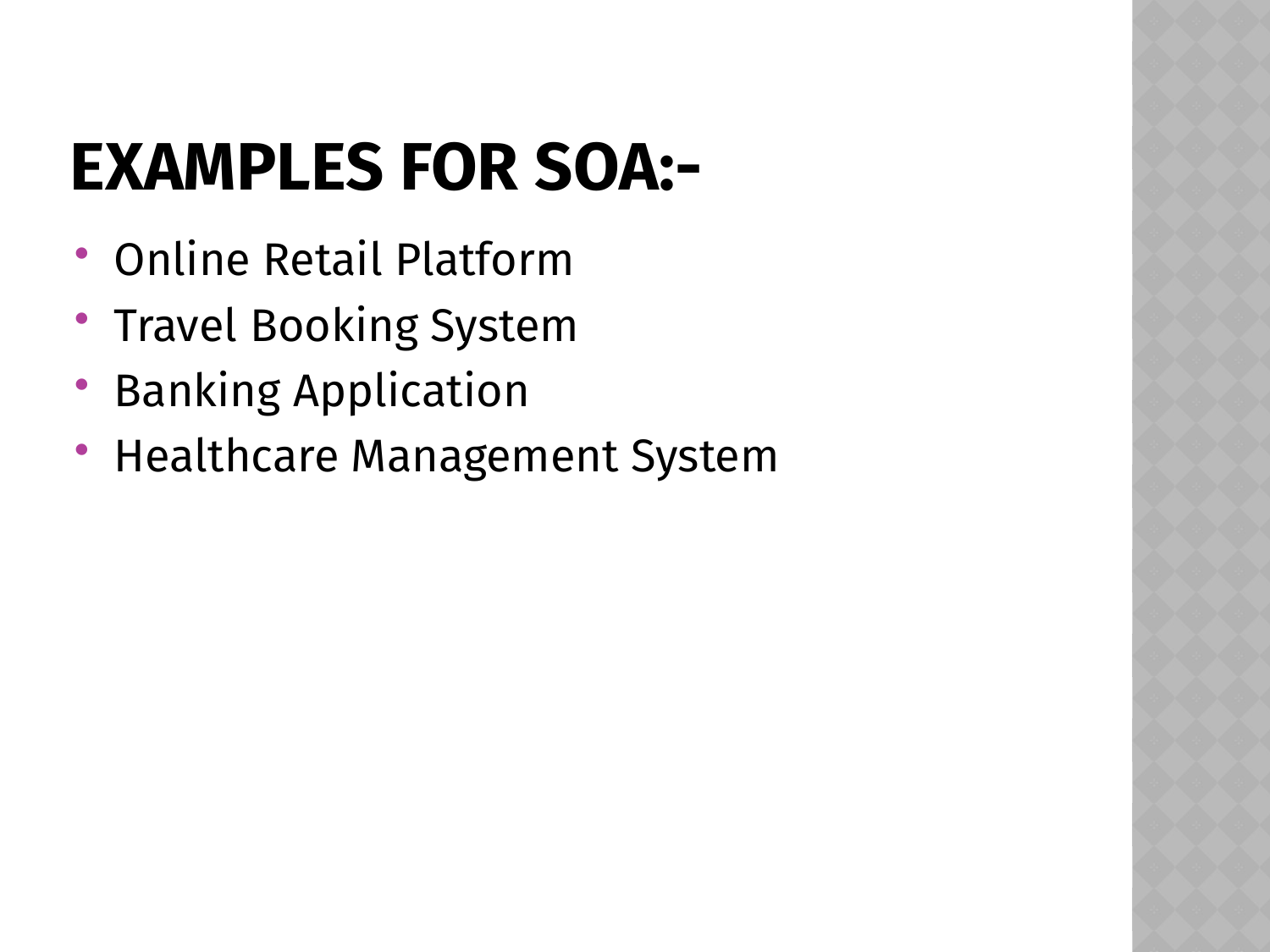

# EXAMPLES FOR SOA:-
Online Retail Platform
Travel Booking System
Banking Application
Healthcare Management System